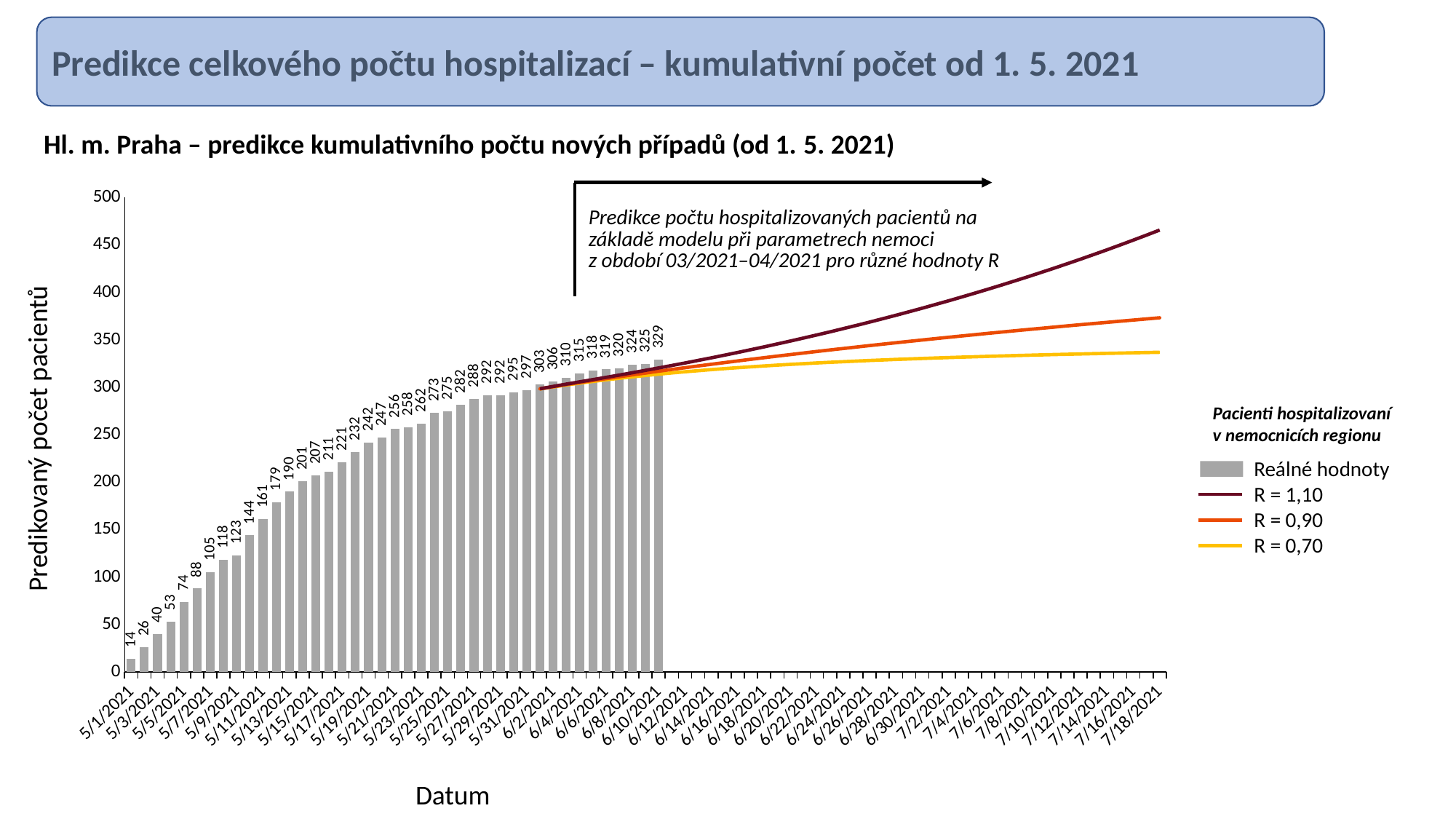

Predikce celkového počtu hospitalizací – kumulativní počet od 1. 5. 2021
Hl. m. Praha – predikce kumulativního počtu nových případů (od 1. 5. 2021)

### Chart

| Category |  |  |  |  |  |
|---|---|---|---|---|---|
| 44317 | 14.0 | None | None | None | None |
| 44318 | 26.0 | None | None | None | None |
| 44319 | 40.0 | None | None | None | None |
| 44320 | 53.0 | None | None | None | None |
| 44321 | 74.0 | None | None | None | None |
| 44322 | 88.0 | None | None | None | None |
| 44323 | 105.0 | None | None | None | None |
| 44324 | 118.0 | None | None | None | None |
| 44325 | 123.0 | None | None | None | None |
| 44326 | 144.0 | None | None | None | None |
| 44327 | 161.0 | None | None | None | None |
| 44328 | 179.0 | None | None | None | None |
| 44329 | 190.0 | None | None | None | None |
| 44330 | 201.0 | None | None | None | None |
| 44331 | 207.0 | None | None | None | None |
| 44332 | 211.0 | None | None | None | None |
| 44333 | 221.0 | None | None | None | None |
| 44334 | 232.0 | None | None | None | None |
| 44335 | 242.0 | None | None | None | None |
| 44336 | 247.0 | None | None | None | None |
| 44337 | 256.0 | None | None | None | None |
| 44338 | 258.0 | None | None | None | None |
| 44339 | 262.0 | None | None | None | None |
| 44340 | 273.0 | None | None | None | None |
| 44341 | 275.0 | None | None | None | None |
| 44342 | 282.0 | None | None | None | None |
| 44343 | 288.0 | None | None | None | None |
| 44344 | 292.0 | None | None | None | None |
| 44345 | 292.0 | None | None | None | None |
| 44346 | 295.0 | None | None | None | None |
| 44347 | 297.0 | None | None | None | None |
| 44348 | 303.0 | 298.36079450127806 | None | 298.453297013218 | 298.5457995251562 |
| 44349 | 306.0 | 300.5505644070743 | None | 300.8011333408252 | 301.0542717887955 |
| 44350 | 310.0 | 302.59482753879155 | None | 303.04588133610775 | 303.500041110252 |
| 44351 | 315.0 | 304.497759713958 | None | 305.17879656837664 | 305.86063756559173 |
| 44352 | 318.0 | 306.279816093662 | None | 307.22866413269753 | 308.18832384574 |
| 44353 | 319.0 | 307.9710681234929 | None | 309.2397992862163 | 310.5446375792584 |
| 44354 | 320.0 | 309.58211435430286 | None | 311.23293362382014 | 312.96435062997324 |
| 44355 | 324.0 | 311.112604674271 | None | 313.20575499023545 | 315.4501541524893 |
| 44356 | 325.0 | 312.56761631160583 | None | 315.150125957074 | 317.9731481476603 |
| 44357 | 329.0 | 313.94340642896304 | None | 317.0571530826861 | 320.5194775688537 |
| 44358 | None | 315.2437249168061 | None | 318.9259646297213 | 323.09792608776036 |
| 44359 | None | 316.47235086771843 | None | 320.7662765483992 | 325.7307299441324 |
| 44360 | None | 317.63406943512337 | None | 322.5829356383388 | 328.4282008263304 |
| 44361 | None | 318.73892047002175 | None | 324.38004496284 | 331.18609857997654 |
| 44362 | None | 319.7833916993269 | None | 326.149514861575 | 333.99535032535715 |
| 44363 | None | 320.7755266624035 | None | 327.8921402894416 | 336.8515169248663 |
| 44364 | None | 321.7151970029563 | None | 329.6077851674857 | 339.76397217059275 |
| 44365 | None | 322.60564239617 | None | 331.3009868449046 | 342.73917888075783 |
| 44366 | None | 323.4529454070261 | None | 332.9720017441335 | 345.77827872912883 |
| 44367 | None | 324.25921232701944 | None | 334.6208414775492 | 348.8817715967458 |
| 44368 | None | 325.02558898671185 | None | 336.2498940889549 | 352.0448429167997 |
| 44369 | None | 325.7548858698369 | None | 337.85613254068943 | 355.26588554986046 |
| 44370 | None | 326.44943920685347 | None | 339.43996234763495 | 358.55316171885505 |
| 44371 | None | 327.11076726418116 | None | 341.004312006834 | 361.91120705660444 |
| 44372 | None | 327.74174347333735 | None | 342.54906684921684 | 365.3380391918853 |
| 44373 | None | 328.3441884986196 | None | 344.07492386091945 | 368.83183621100187 |
| 44374 | None | 328.9191782686884 | None | 345.57965091573067 | 372.39519217451846 |
| 44375 | None | 329.467894586369 | None | 347.06578496671216 | 376.0292094639072 |
| 44376 | None | 329.99601313802197 | None | 348.5335701445347 | 379.73430882637285 |
| 44377 | None | 330.50048192323646 | None | 349.9835661248811 | 383.51646333237346 |
| 44378 | None | 330.983494493357 | None | 351.41553432869284 | 387.37163291138984 |
| 44379 | None | 331.44622768945266 | None | 352.8297738642751 | 391.3048715241599 |
| 44380 | None | 331.89193300580826 | None | 354.2264156909521 | 395.31493511404045 |
| 44381 | None | 332.31916036429027 | None | 355.6055941429654 | 399.4046272430345 |
| 44382 | None | 332.7307073535227 | None | 356.97001845619263 | 403.57493068355393 |
| 44383 | None | 333.1274882496632 | None | 358.3177469175203 | 407.8291369164797 |
| 44384 | None | 333.51264513247224 | None | 359.6485951268834 | 412.16582813271685 |
| 44385 | None | 333.88212443842184 | None | 360.96519023047097 | 416.5878619135065 |
| 44386 | None | 334.2407195804321 | None | 362.26556856960855 | 421.0937097213083 |
| 44387 | None | 334.5870886561658 | None | 363.55208184751416 | 425.6886558675086 |
| 44388 | None | 334.92133027281784 | None | 364.82272088129855 | 430.37416519357583 |
| 44389 | None | 335.24632460611184 | None | 366.0797987187291 | 435.1484724057117 |
| 44390 | None | 335.5602671122258 | None | 367.32123945997307 | 440.0168998171006 |
| 44391 | None | 335.86817035939936 | None | 368.5493396701302 | 444.9809114503013 |
| 44392 | None | 336.16606013356807 | None | 369.7645689138655 | 450.03884215168364 |
| 44393 | None | 336.45606250978267 | None | 370.96456415351525 | 455.1935558718976 |
| 44394 | None | 336.73614815184186 | None | 372.15410728753113 | 460.4487002827229 |
| 44395 | None | 337.01125893453263 | None | 373.329029167976 | 465.80551823826227 |
|  | None | None | None | None | None |
|  | None | None | None | None | None |
|  | None | None | None | None | None |
|  | None | None | None | None | None |
|  | None | None | None | None | None |
|  | None | None | None | None | None |
|  | None | None | None | None | None |
|  | None | None | None | None | None |
|  | None | None | None | None | None |
|  | None | None | None | None | None |
|  | None | None | None | None | None |
|  | None | None | None | None | None |
|  | None | None | None | None | None |
|  | None | None | None | None | None |
|  | None | None | None | None | None |
|  | None | None | None | None | None |
|  | None | None | None | None | None |
|  | None | None | None | None | None |
|  | None | None | None | None | None |
|  | None | None | None | None | None |
|  | None | None | None | None | None |
|  | None | None | None | None | None |
|  | None | None | None | None | None |
|  | None | None | None | None | None |
|  | None | None | None | None | None |
|  | None | None | None | None | None |
|  | None | None | None | None | None |
|  | None | None | None | None | None |
|  | None | None | None | None | None |
|  | None | None | None | None | None |
|  | None | None | None | None | None |
|  | None | None | None | None | None |
|  | None | None | None | None | None |
|  | None | None | None | None | None |
|  | None | None | None | None | None |
|  | None | None | None | None | None |
|  | None | None | None | None | None |
|  | None | None | None | None | None |
|  | None | None | None | None | None |
|  | None | None | None | None | None |
|  | None | None | None | None | None |
|  | None | None | None | None | None |
|  | None | None | None | None | None |
|  | None | None | None | None | None |
|  | None | None | None | None | None |
|  | None | None | None | None | None |
|  | None | None | None | None | None |
|  | None | None | None | None | None |
|  | None | None | None | None | None |
|  | None | None | None | None | None |
|  | None | None | None | None | None |
|  | None | None | None | None | None |
|  | None | None | None | None | None |
|  | None | None | None | None | None |
|  | None | None | None | None | None |
|  | None | None | None | None | None |
|  | None | None | None | None | None |
|  | None | None | None | None | None |
|  | None | None | None | None | None |
|  | None | None | None | None | None |
|  | None | None | None | None | None |
|  | None | None | None | None | None |
|  | None | None | None | None | None |
|  | None | None | None | None | None |
|  | None | None | None | None | None |
|  | None | None | None | None | None |
|  | None | None | None | None | None |
|  | None | None | None | None | None |
|  | None | None | None | None | None |
|  | None | None | None | None | None |
|  | None | None | None | None | None |
|  | None | None | None | None | None |
|  | None | None | None | None | None |
|  | None | None | None | None | None |
|  | None | None | None | None | None |
|  | None | None | None | None | None |
|  | None | None | None | None | None |
|  | None | None | None | None | None |
|  | None | None | None | None | None |
|  | None | None | None | None | None |
|  | None | None | None | None | None |
|  | None | None | None | None | None |
|  | None | None | None | None | None |
|  | None | None | None | None | None |
|  | None | None | None | None | None |
|  | None | None | None | None | None |
|  | None | None | None | None | None |
|  | None | None | None | None | None |
|  | None | None | None | None | None |
|  | None | None | None | None | None |
|  | None | None | None | None | None |
|  | None | None | None | None | None |
|  | None | None | None | None | None |
|  | None | None | None | None | None |
|  | None | None | None | None | None |
|  | None | None | None | None | None |
|  | None | None | None | None | None |
|  | None | None | None | None | None |
|  | None | None | None | None | None |
|  | None | None | None | None | None |
|  | None | None | None | None | None |
|  | None | None | None | None | None |
| Predikce počtu hospitalizovaných pacientů na základě modelu při parametrech nemoci z období 03/2021–04/2021 pro různé hodnoty R |
| --- |
Pacienti hospitalizovaní v nemocnicích regionu
Predikovaný počet pacientů
Reálné hodnoty
R = 1,10
R = 0,90
R = 0,70

Datum